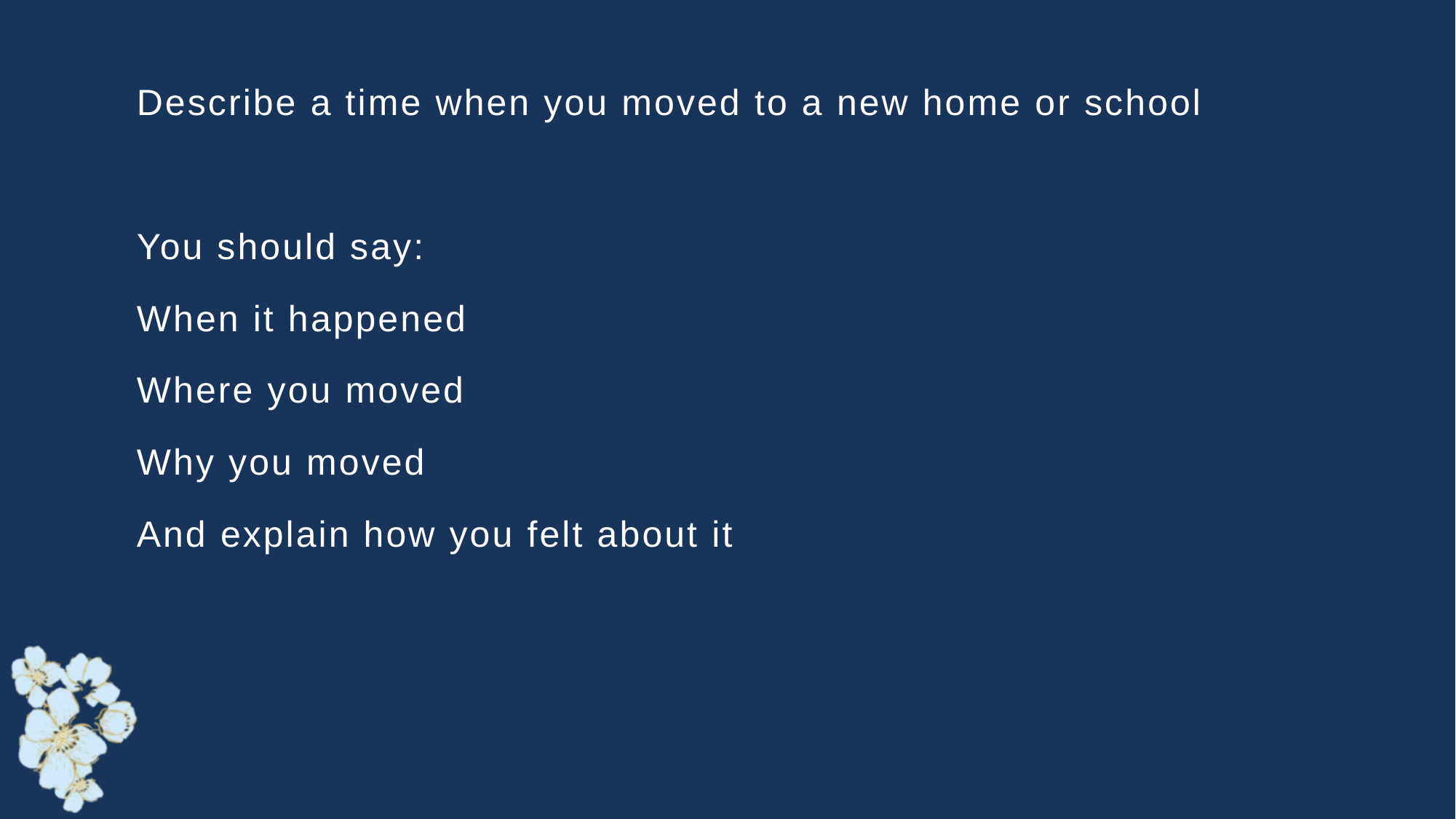

Describe a time when you moved to a new home or school

You should say:
When it happened
Where you moved
Why you moved
And explain how you felt about it